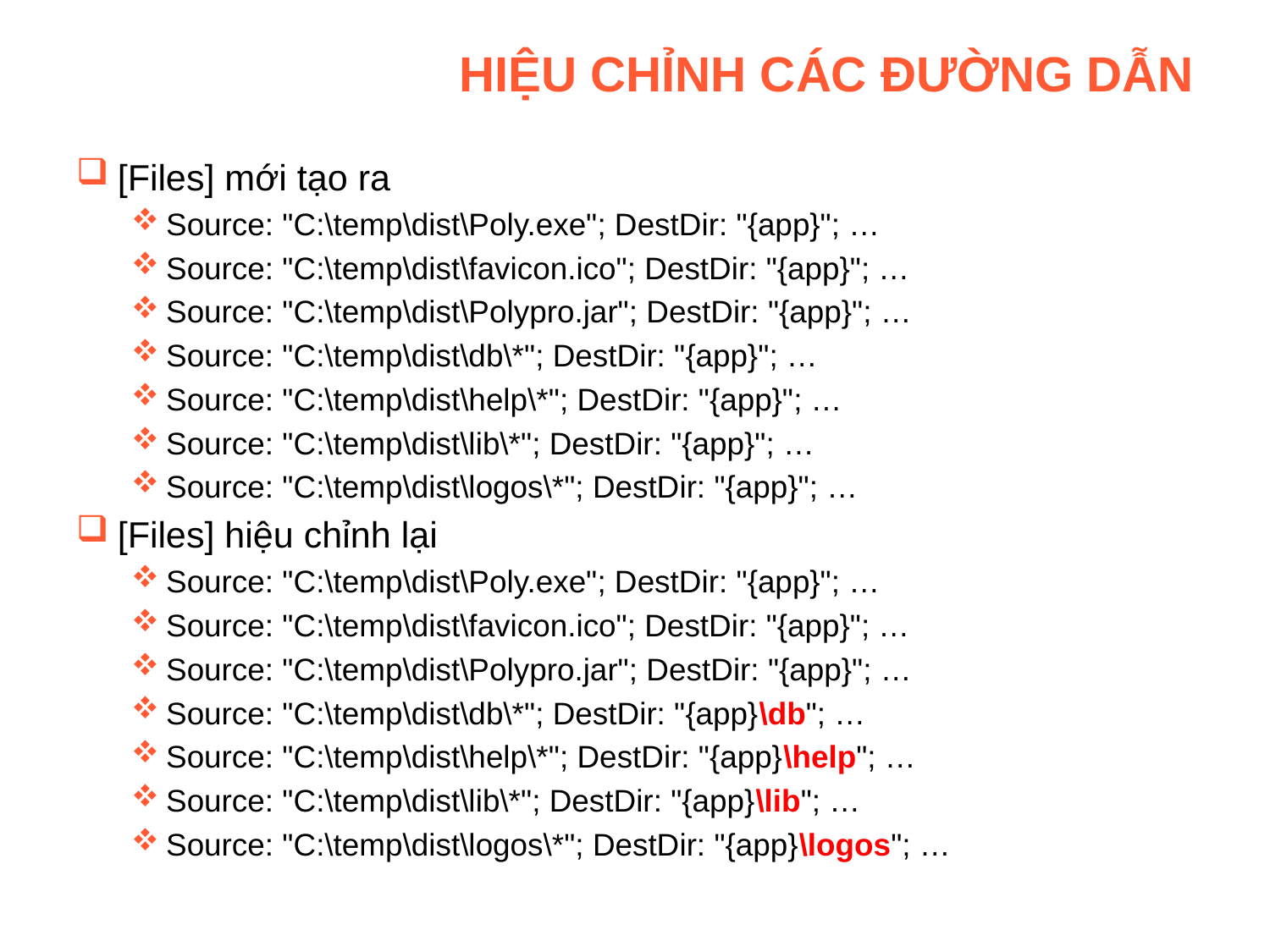

# Hiệu chỉnh các đường dẫn
[Files] mới tạo ra
Source: "C:\temp\dist\Poly.exe"; DestDir: "{app}"; …
Source: "C:\temp\dist\favicon.ico"; DestDir: "{app}"; …
Source: "C:\temp\dist\Polypro.jar"; DestDir: "{app}"; …
Source: "C:\temp\dist\db\*"; DestDir: "{app}"; …
Source: "C:\temp\dist\help\*"; DestDir: "{app}"; …
Source: "C:\temp\dist\lib\*"; DestDir: "{app}"; …
Source: "C:\temp\dist\logos\*"; DestDir: "{app}"; …
[Files] hiệu chỉnh lại
Source: "C:\temp\dist\Poly.exe"; DestDir: "{app}"; …
Source: "C:\temp\dist\favicon.ico"; DestDir: "{app}"; …
Source: "C:\temp\dist\Polypro.jar"; DestDir: "{app}"; …
Source: "C:\temp\dist\db\*"; DestDir: "{app}\db"; …
Source: "C:\temp\dist\help\*"; DestDir: "{app}\help"; …
Source: "C:\temp\dist\lib\*"; DestDir: "{app}\lib"; …
Source: "C:\temp\dist\logos\*"; DestDir: "{app}\logos"; …